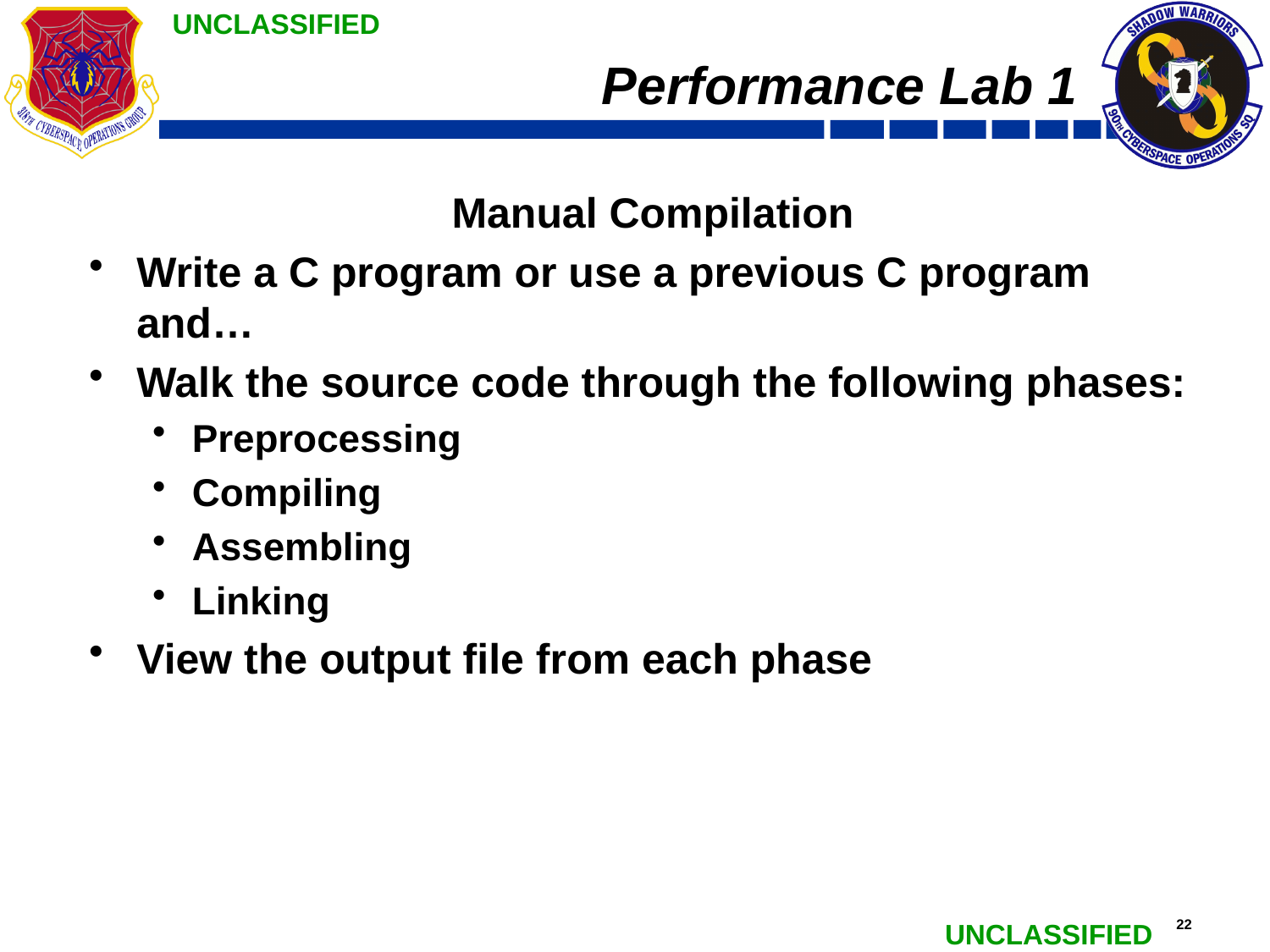

# Performance Lab 1
Manual Compilation
Write a C program or use a previous C program and…
Walk the source code through the following phases:
Preprocessing
Compiling
Assembling
Linking
View the output file from each phase